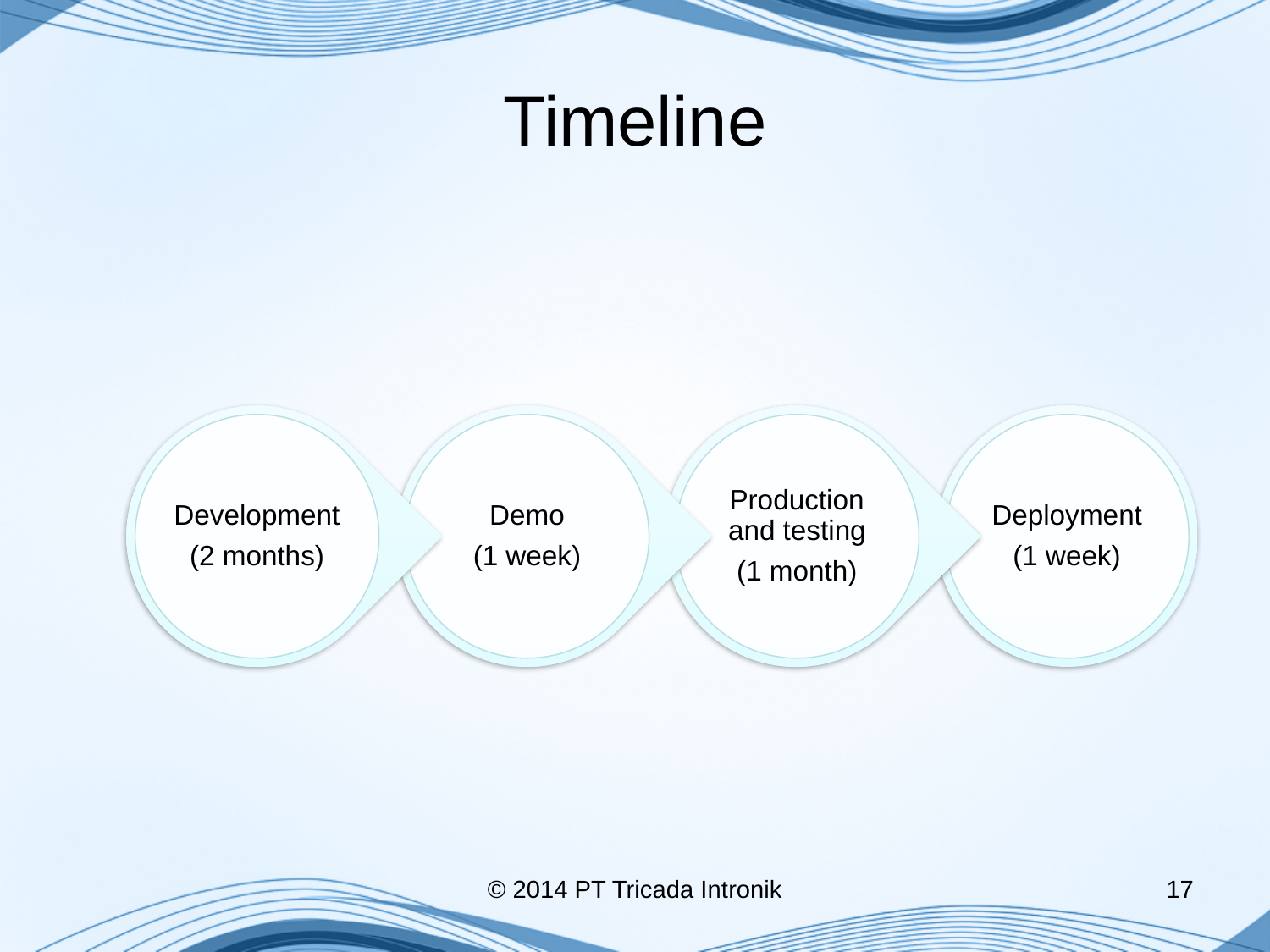

# Timeline
Deployment
(1 week)
Production and testing
(1 month)
Demo
(1 week)
Development
(2 months)

© 2014 PT Tricada Intronik
17